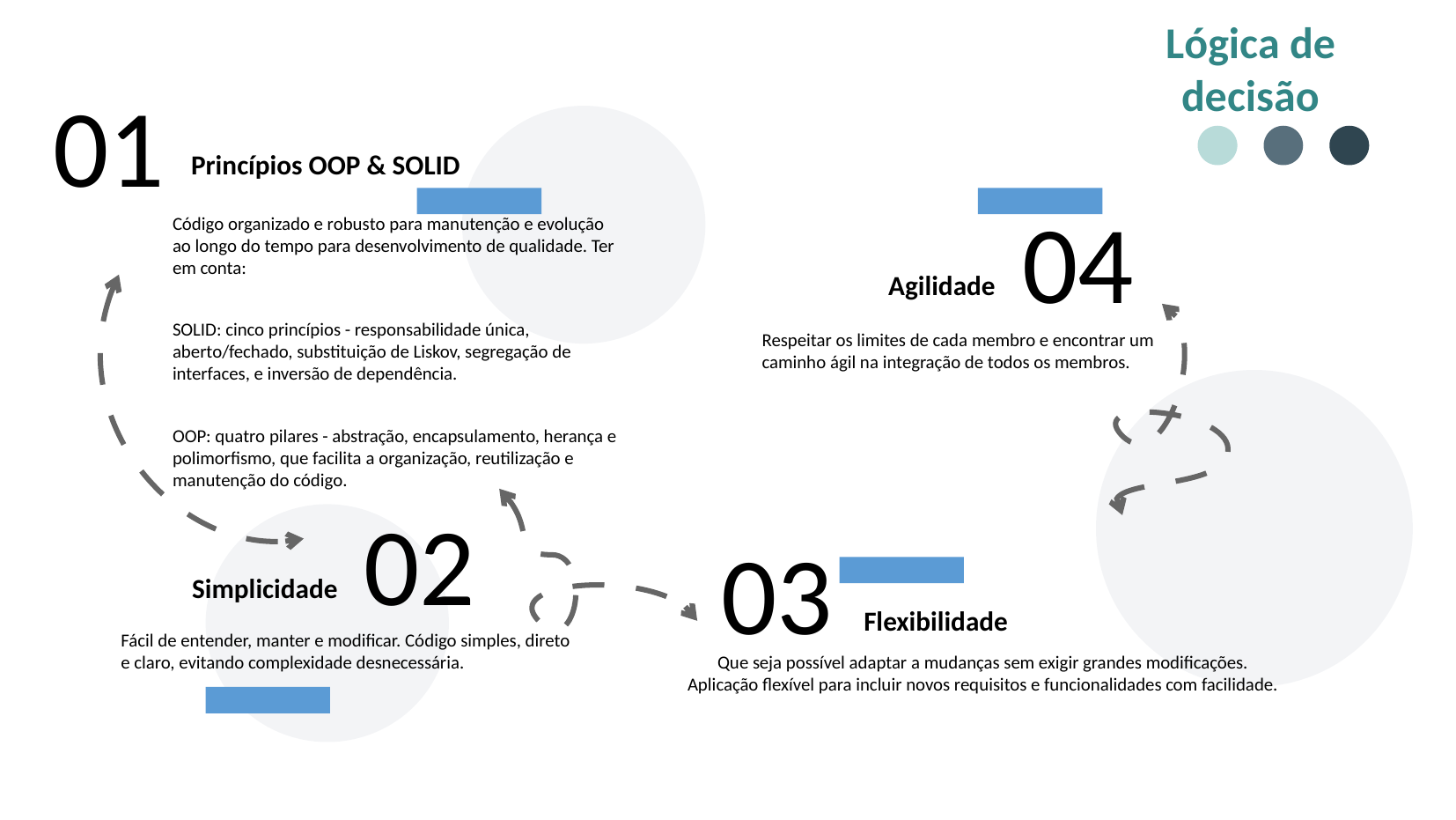

Lógica de decisão
01

Princípios OOP & SOLID
04
Código organizado e robusto para manutenção e evolução ao longo do tempo para desenvolvimento de qualidade. Ter em conta:
SOLID: cinco princípios - responsabilidade única, aberto/fechado, substituição de Liskov, segregação de interfaces, e inversão de dependência.
OOP: quatro pilares - abstração, encapsulamento, herança e polimorfismo, que facilita a organização, reutilização e manutenção do código.

Agilidade
Respeitar os limites de cada membro e encontrar um caminho ágil na integração de todos os membros.​
​
02
03
Simplicidade
Flexibilidade
Fácil de entender, manter e modificar. Código simples, direto e claro, evitando complexidade desnecessária.

Que seja possível adaptar a mudanças sem exigir grandes modificações. Aplicação flexível para incluir novos requisitos e funcionalidades com facilidade.